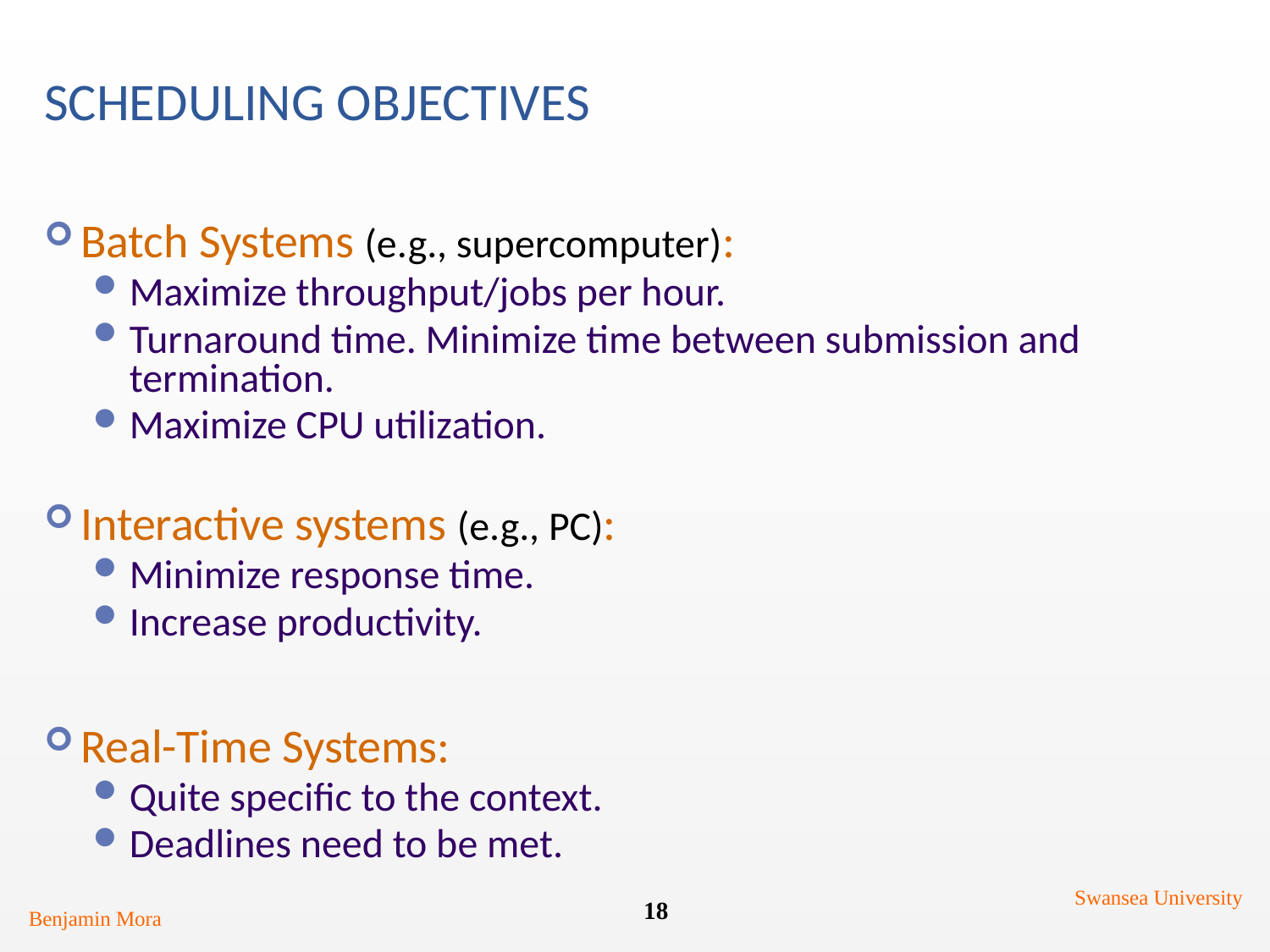

# Scheduling Objectives

Batch Systems (e.g., supercomputer):
Maximize throughput/jobs per hour.
Turnaround time. Minimize time between submission and termination.
Maximize CPU utilization.

Interactive systems (e.g., PC):
Minimize response time.
Increase productivity.

Real-Time Systems:
Quite specific to the context.
Deadlines need to be met.
Swansea University
18
Benjamin Mora